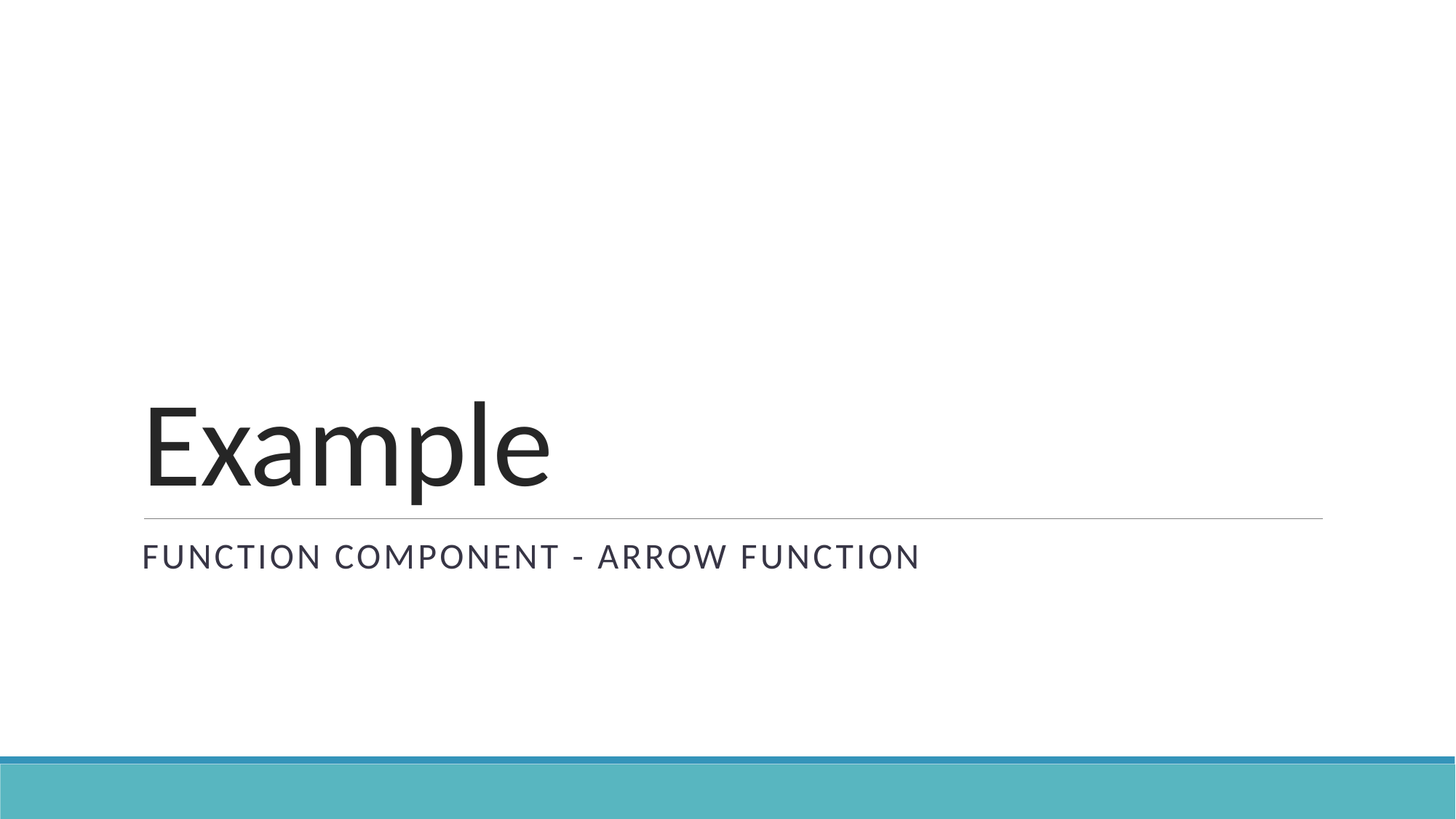

# Example
Function component - Arrow function